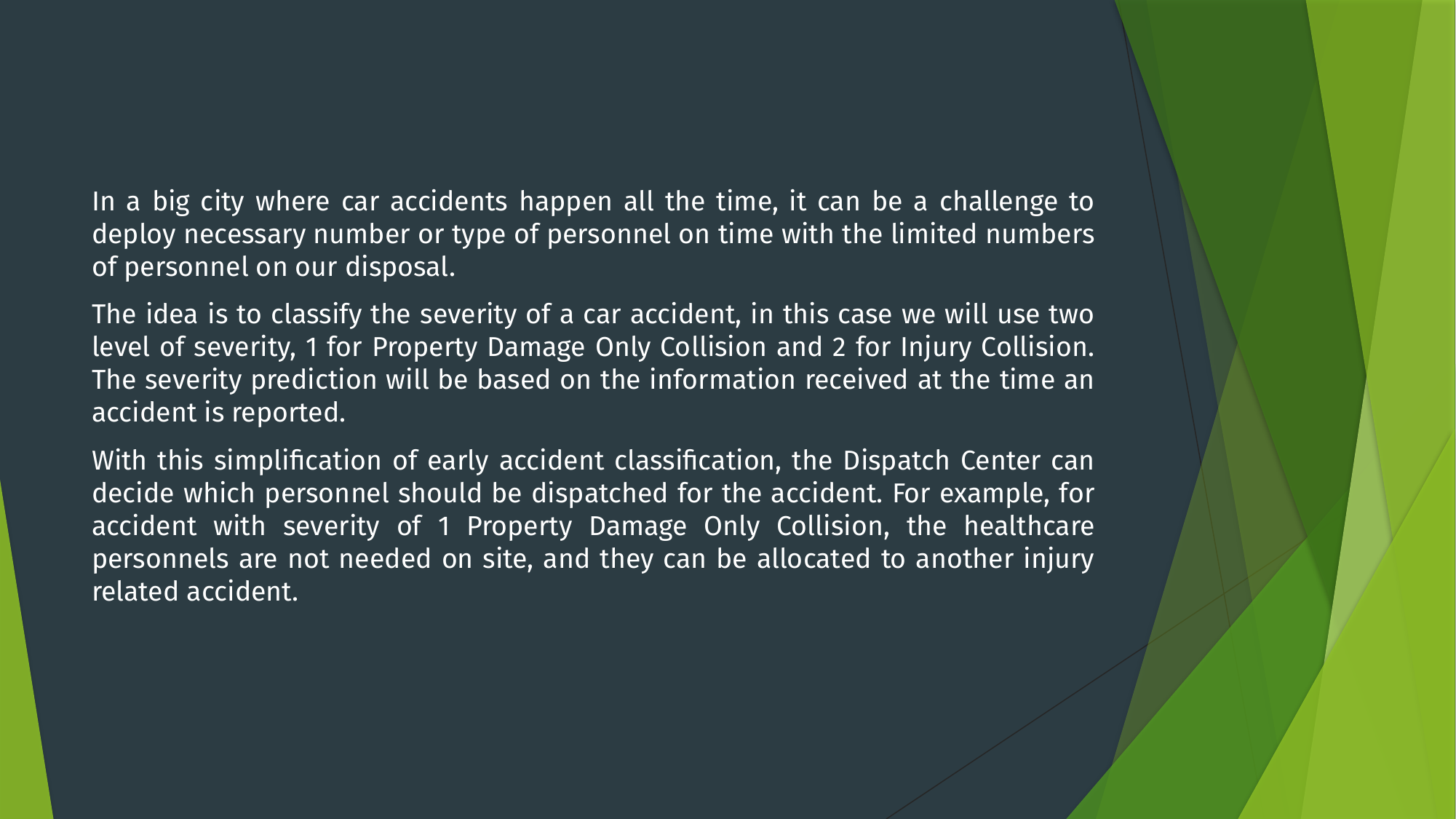

In a big city where car accidents happen all the time, it can be a challenge to deploy necessary number or type of personnel on time with the limited numbers of personnel on our disposal.
The idea is to classify the severity of a car accident, in this case we will use two level of severity, 1 for Property Damage Only Collision and 2 for Injury Collision. The severity prediction will be based on the information received at the time an accident is reported.
With this simplification of early accident classification, the Dispatch Center can decide which personnel should be dispatched for the accident. For example, for accident with severity of 1 Property Damage Only Collision, the healthcare personnels are not needed on site, and they can be allocated to another injury related accident.